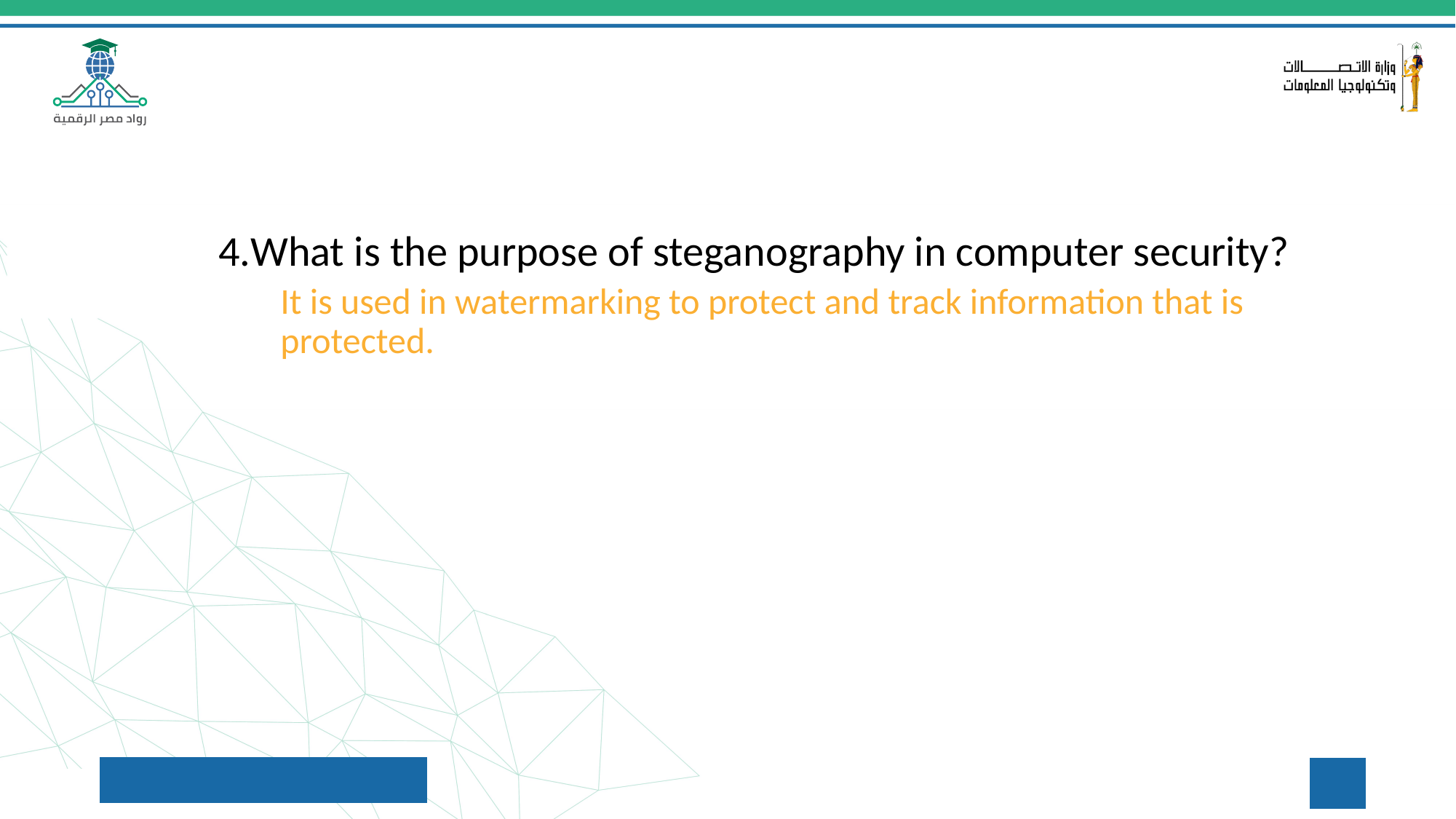

What is the purpose of steganography in computer security?
It is used in watermarking to protect and track information that is protected.